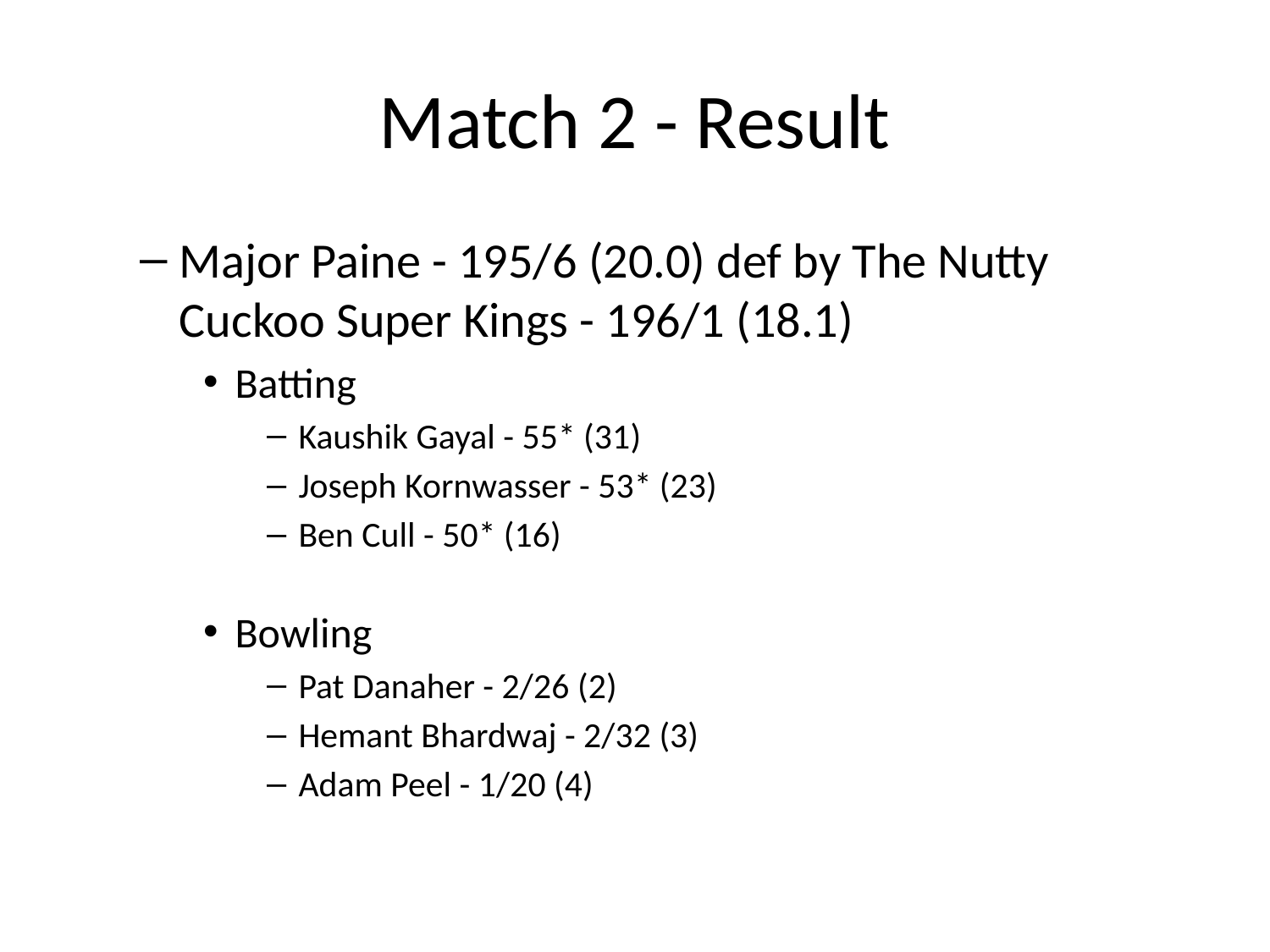

# Match 2 - Result
Major Paine - 195/6 (20.0) def by The Nutty Cuckoo Super Kings - 196/1 (18.1)
Batting
Kaushik Gayal - 55* (31)
Joseph Kornwasser - 53* (23)
Ben Cull - 50* (16)
Bowling
Pat Danaher - 2/26 (2)
Hemant Bhardwaj - 2/32 (3)
Adam Peel - 1/20 (4)